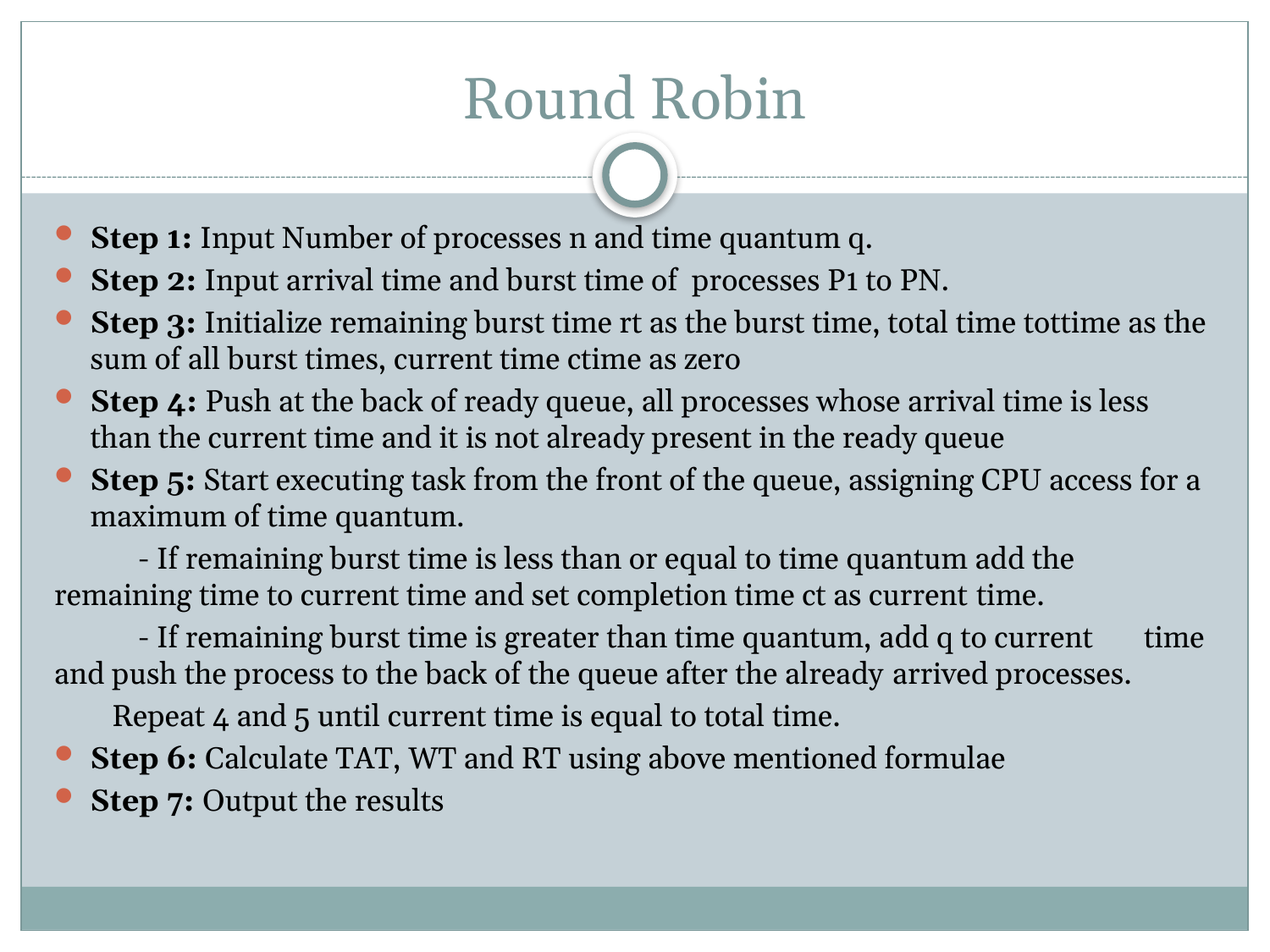

# Round Robin
Step 1: Input Number of processes n and time quantum q.
Step 2: Input arrival time and burst time of  processes P1 to PN.
Step 3: Initialize remaining burst time rt as the burst time, total time tottime as the sum of all burst times, current time ctime as zero
Step 4: Push at the back of ready queue, all processes whose arrival time is less than the current time and it is not already present in the ready queue
Step 5: Start executing task from the front of the queue, assigning CPU access for a maximum of time quantum.
	- If remaining burst time is less than or equal to time quantum add the 	remaining time to current time and set completion time ct as current 	time.
	- If remaining burst time is greater than time quantum, add q to current 	time and push the process to the back of the queue after the already 	arrived processes.
        Repeat 4 and 5 until current time is equal to total time.
Step 6: Calculate TAT, WT and RT using above mentioned formulae
Step 7: Output the results